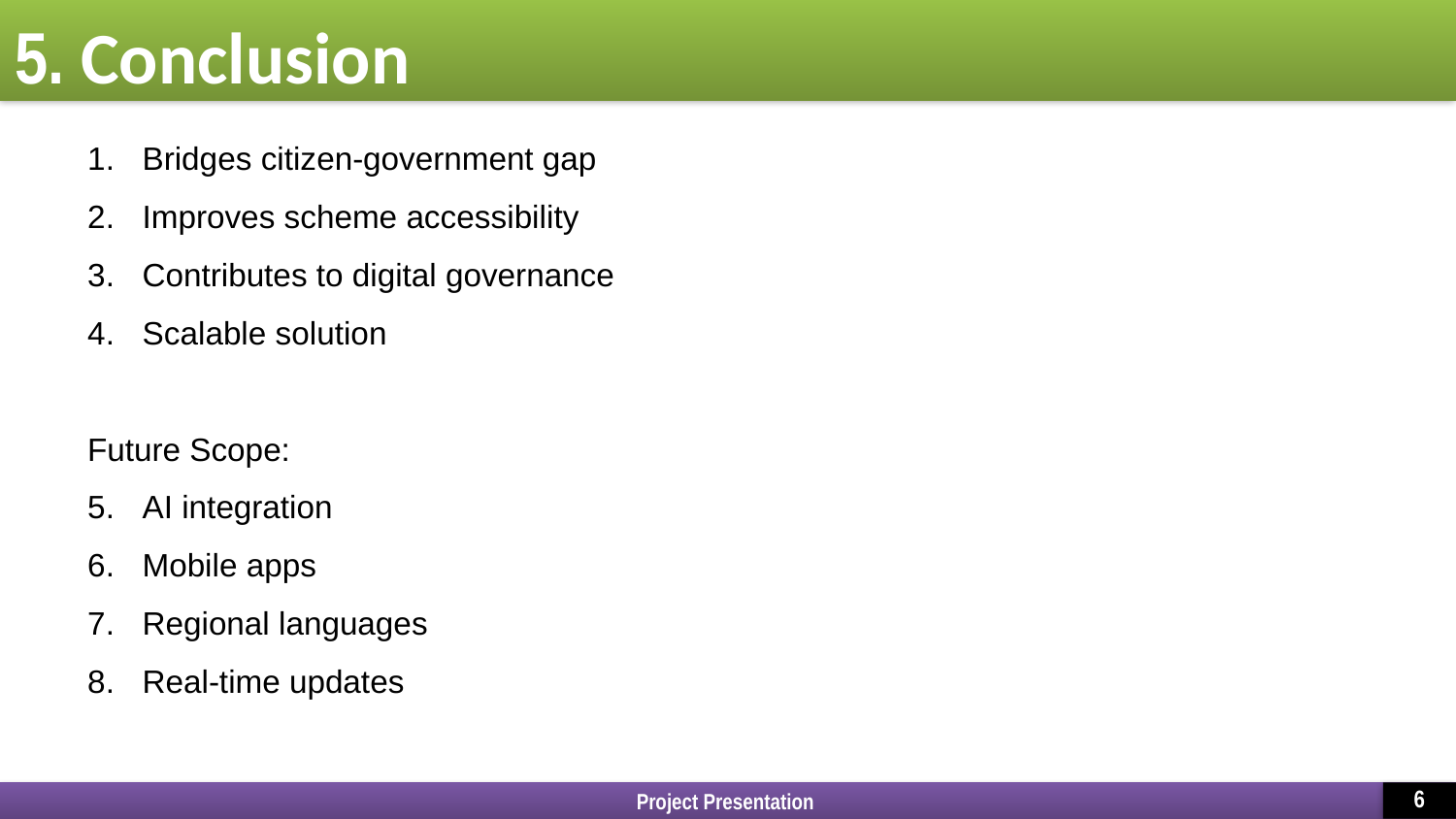

# 5. Conclusion
Bridges citizen-government gap
Improves scheme accessibility
Contributes to digital governance
Scalable solution

Future Scope:
AI integration
Mobile apps
Regional languages
Real-time updates

Project Presentation

6